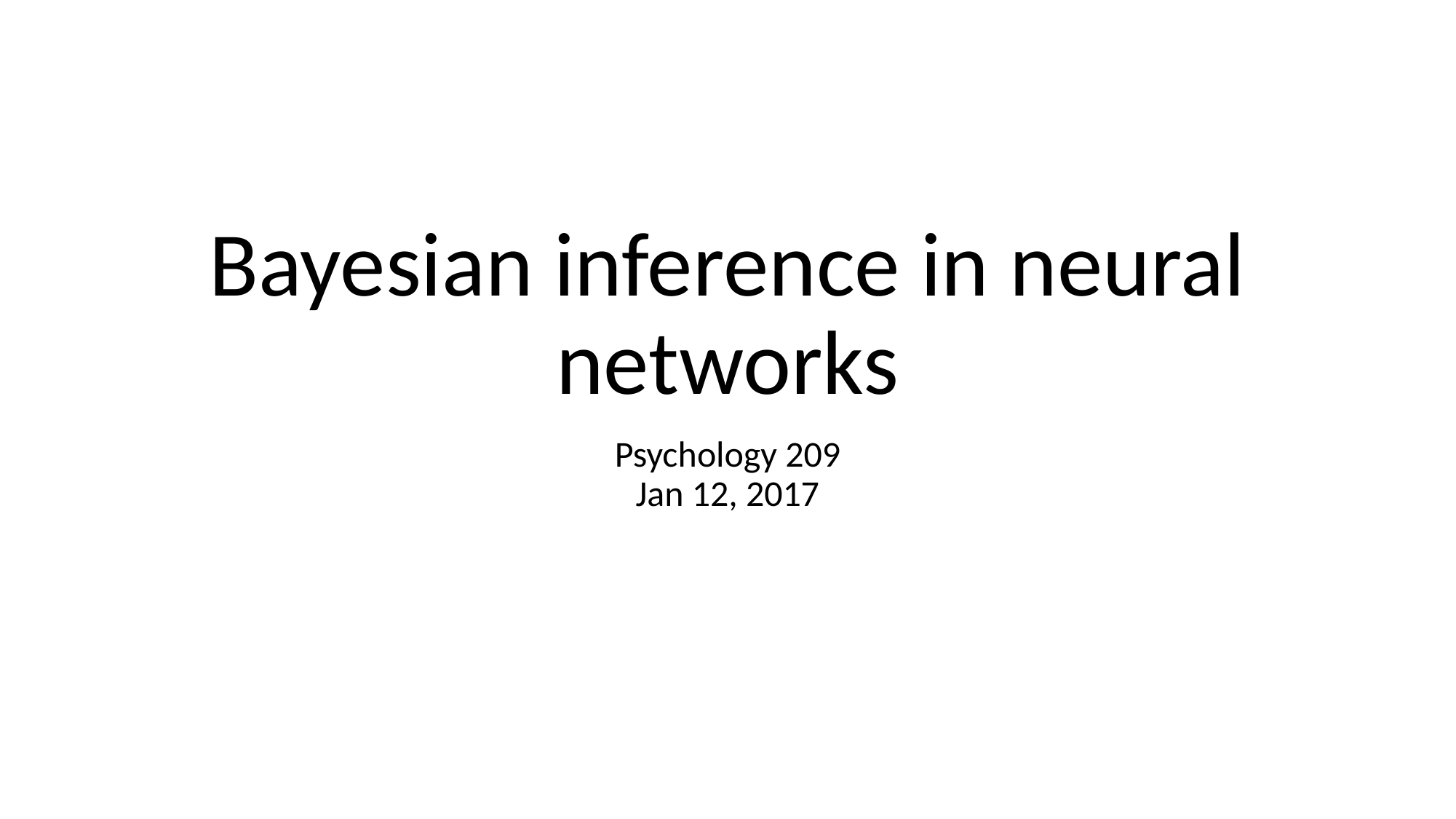

# Bayesian inference in neural networks
Psychology 209
Jan 12, 2017